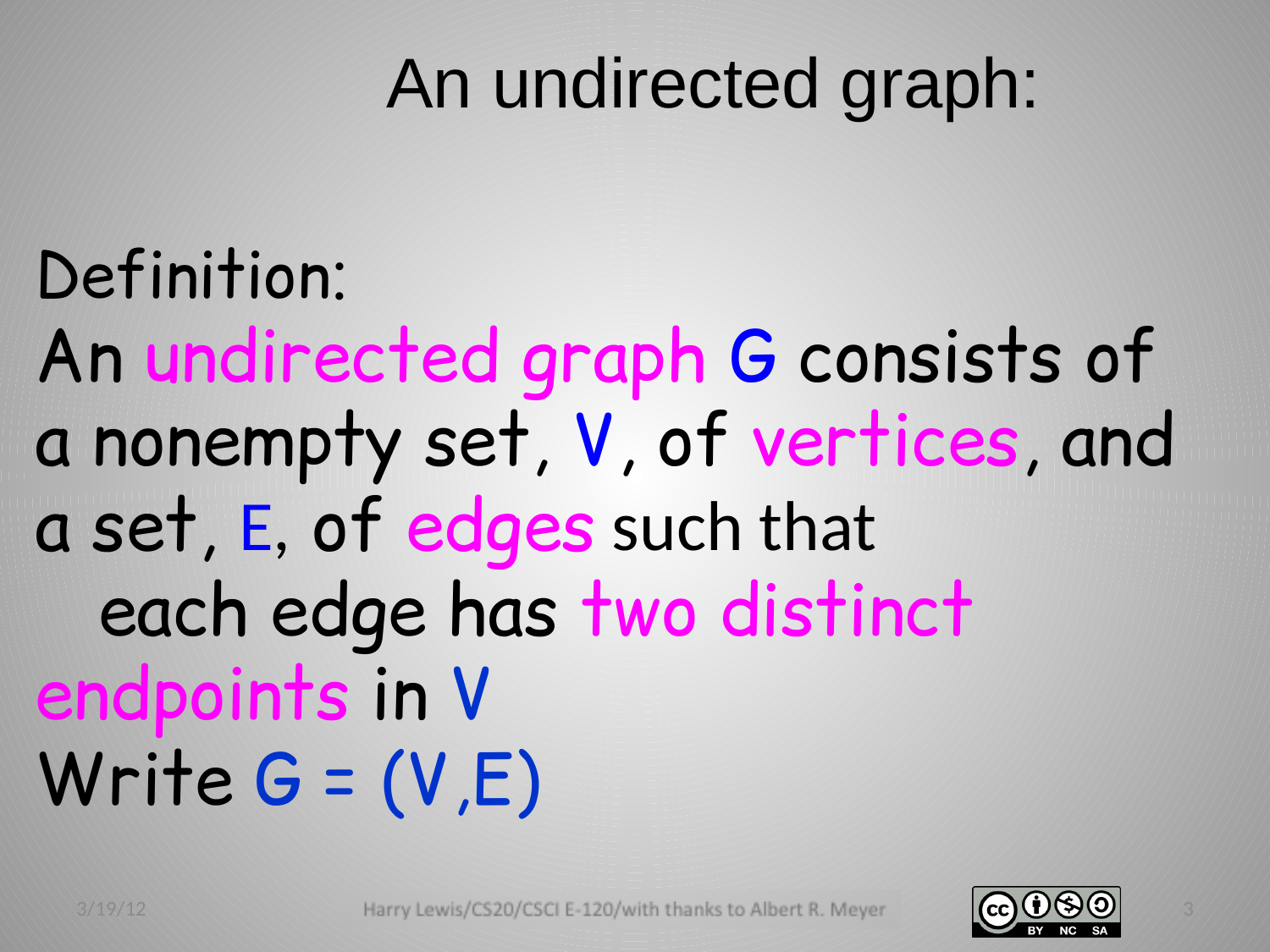

# An undirected graph:
Definition:
An undirected graph G consists of
a nonempty set, V, of vertices, and
a set, E, of edges such that
   each edge has two distinct 	endpoints in V
Write G = (V,E)
3/19/12
3